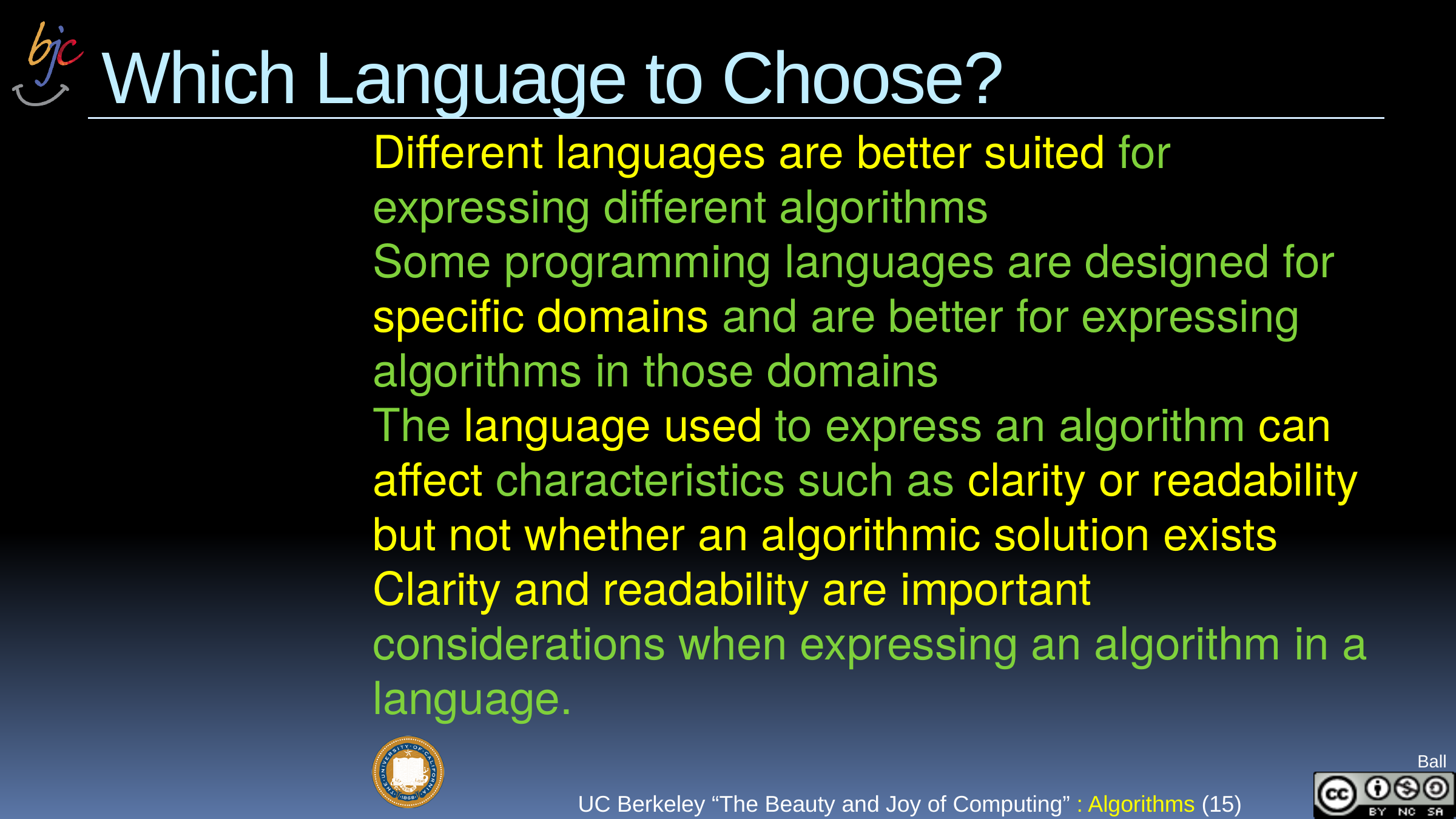

# Which Language to Choose?
Different languages are better suited for expressing different algorithms
Some programming languages are designed for specific domains and are better for expressing algorithms in those domains
The language used to express an algorithm can affect characteristics such as clarity or readability but not whether an algorithmic solution exists
Clarity and readability are important considerations when expressing an algorithm in a language.